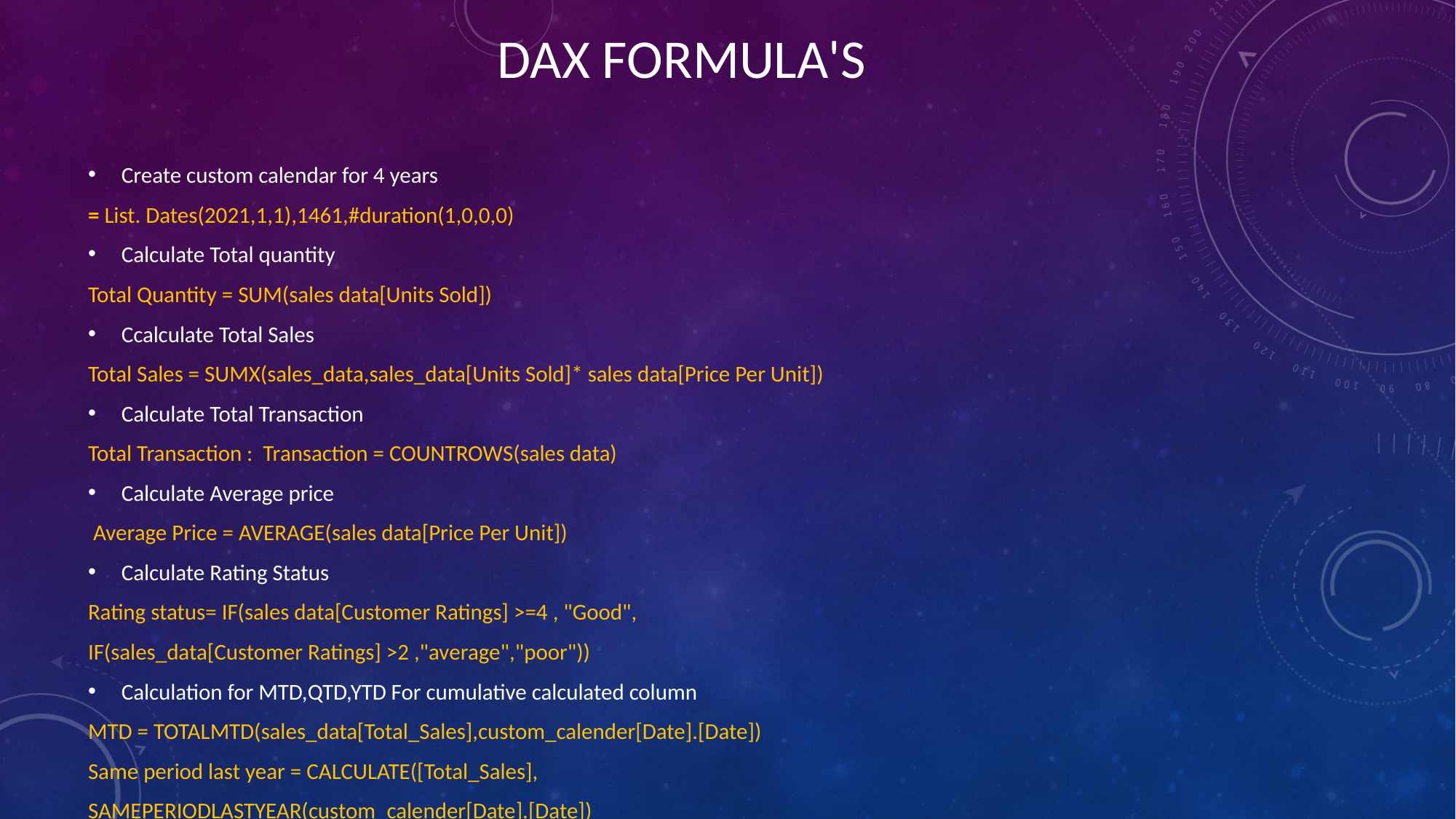

# DAX formula's
Create custom calendar for 4 years
= List. Dates(2021,1,1),1461,#duration(1,0,0,0)
Calculate Total quantity
Total Quantity = SUM(sales data[Units Sold])
Ccalculate Total Sales
Total Sales = SUMX(sales_data,sales_data[Units Sold]* sales data[Price Per Unit])
Calculate Total Transaction
Total Transaction :  Transaction = COUNTROWS(sales data)
Calculate Average price
 Average Price = AVERAGE(sales data[Price Per Unit])
Calculate Rating Status
Rating status= IF(sales data[Customer Ratings] >=4 , "Good",
IF(sales_data[Customer Ratings] >2 ,"average","poor"))
Calculation for MTD,QTD,YTD For cumulative calculated column
MTD = TOTALMTD(sales_data[Total_Sales],custom_calender[Date].[Date])
Same period last year = CALCULATE([Total_Sales],
SAMEPERIODLASTYEAR(custom_calender[Date].[Date])